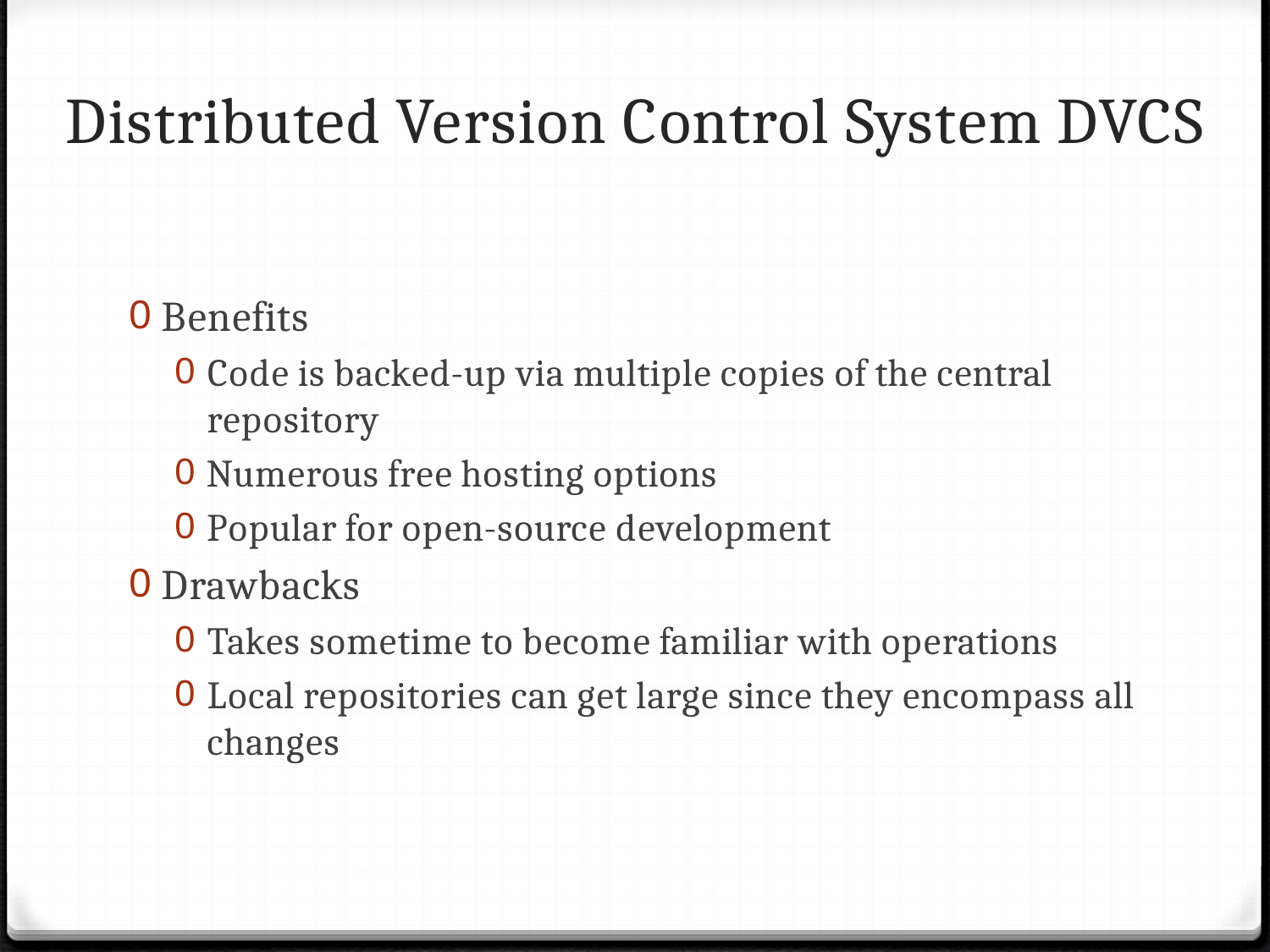

# Distributed Version Control System DVCS
Benefits
Code is backed-up via multiple copies of the central repository
Numerous free hosting options
Popular for open-source development
Drawbacks
Takes sometime to become familiar with operations
Local repositories can get large since they encompass all changes